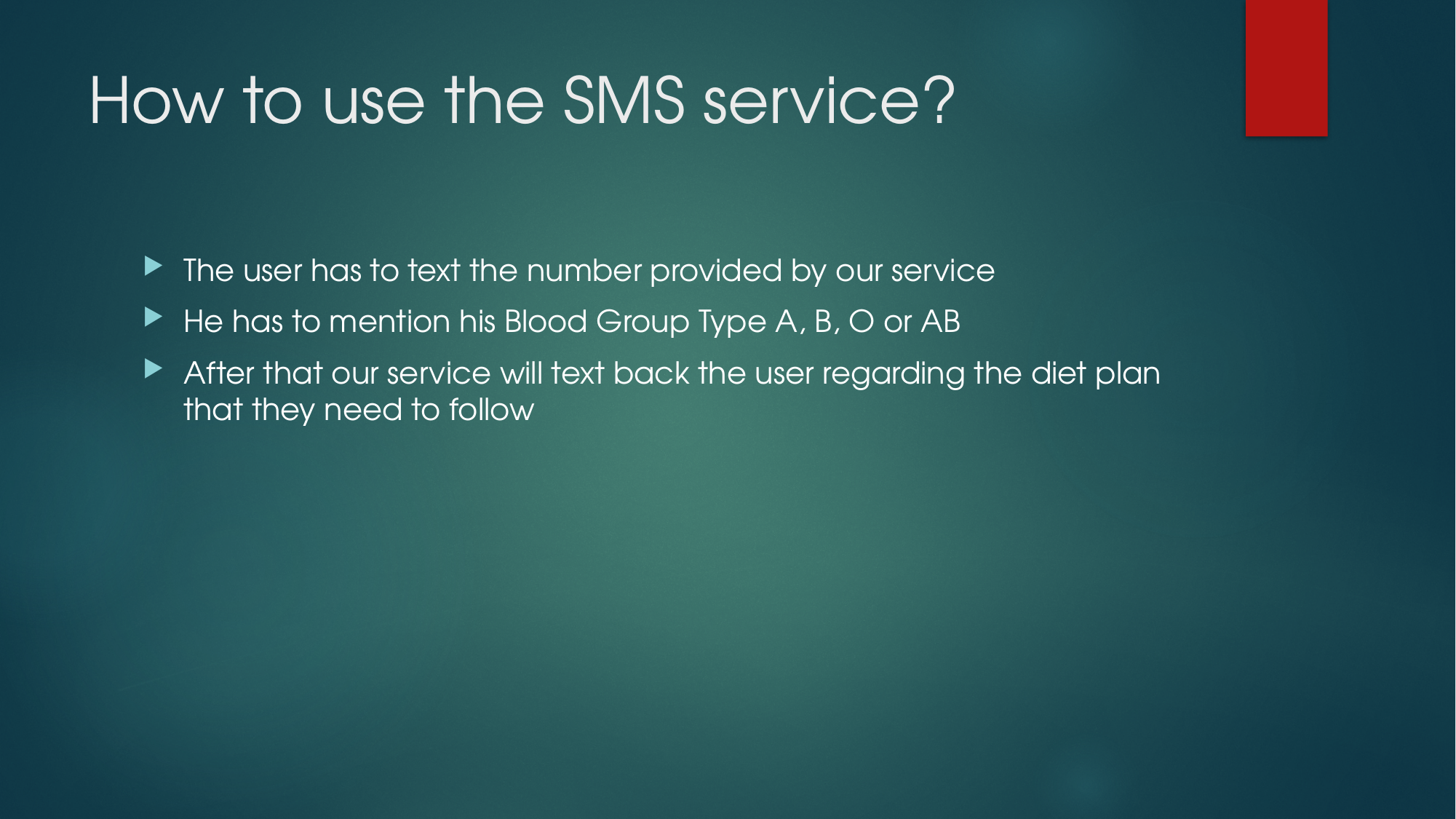

# How to use the SMS service?
The user has to text the number provided by our service
He has to mention his Blood Group Type A, B, O or AB
After that our service will text back the user regarding the diet plan that they need to follow